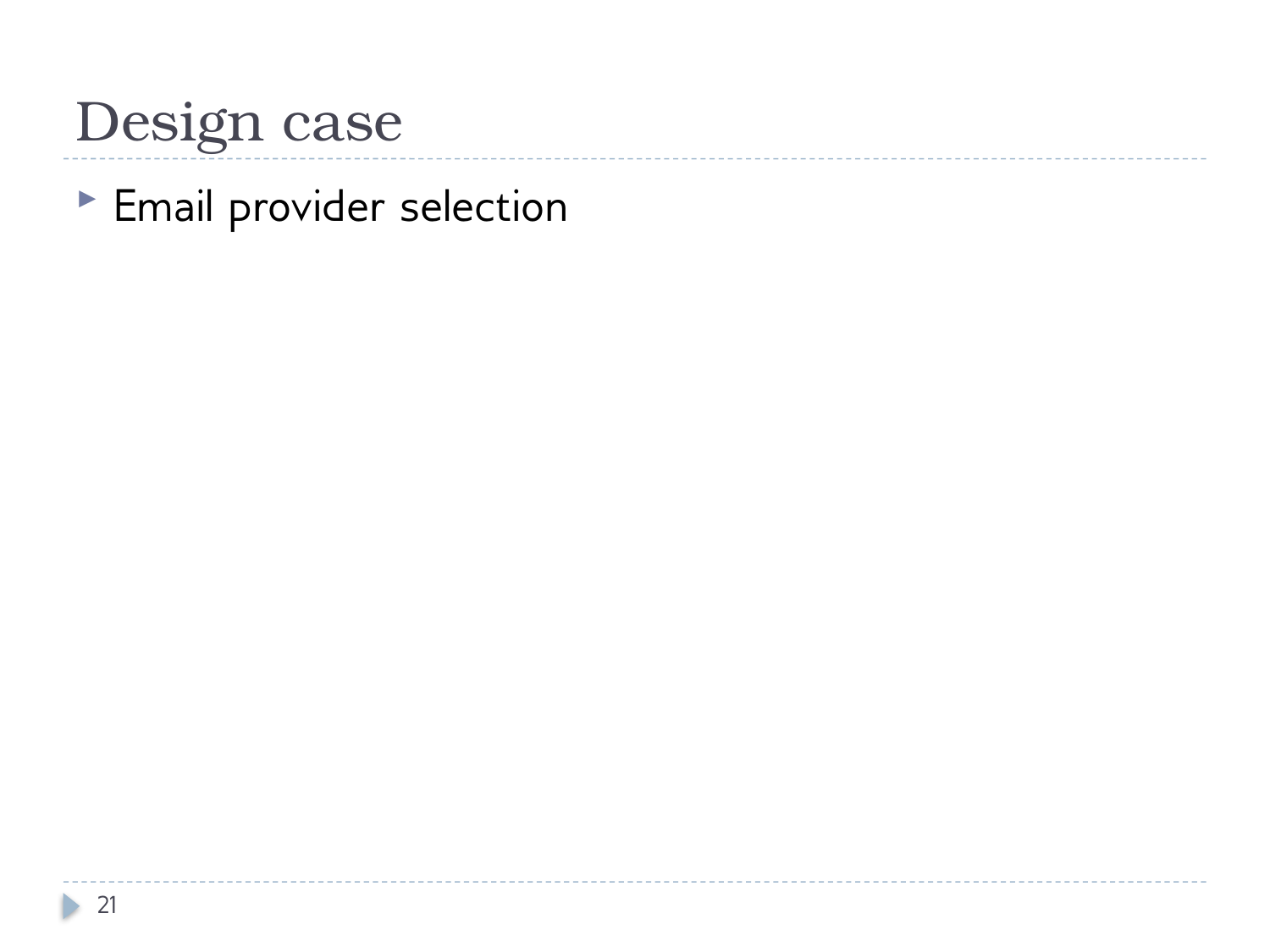

# Design case
Email provider selection
21